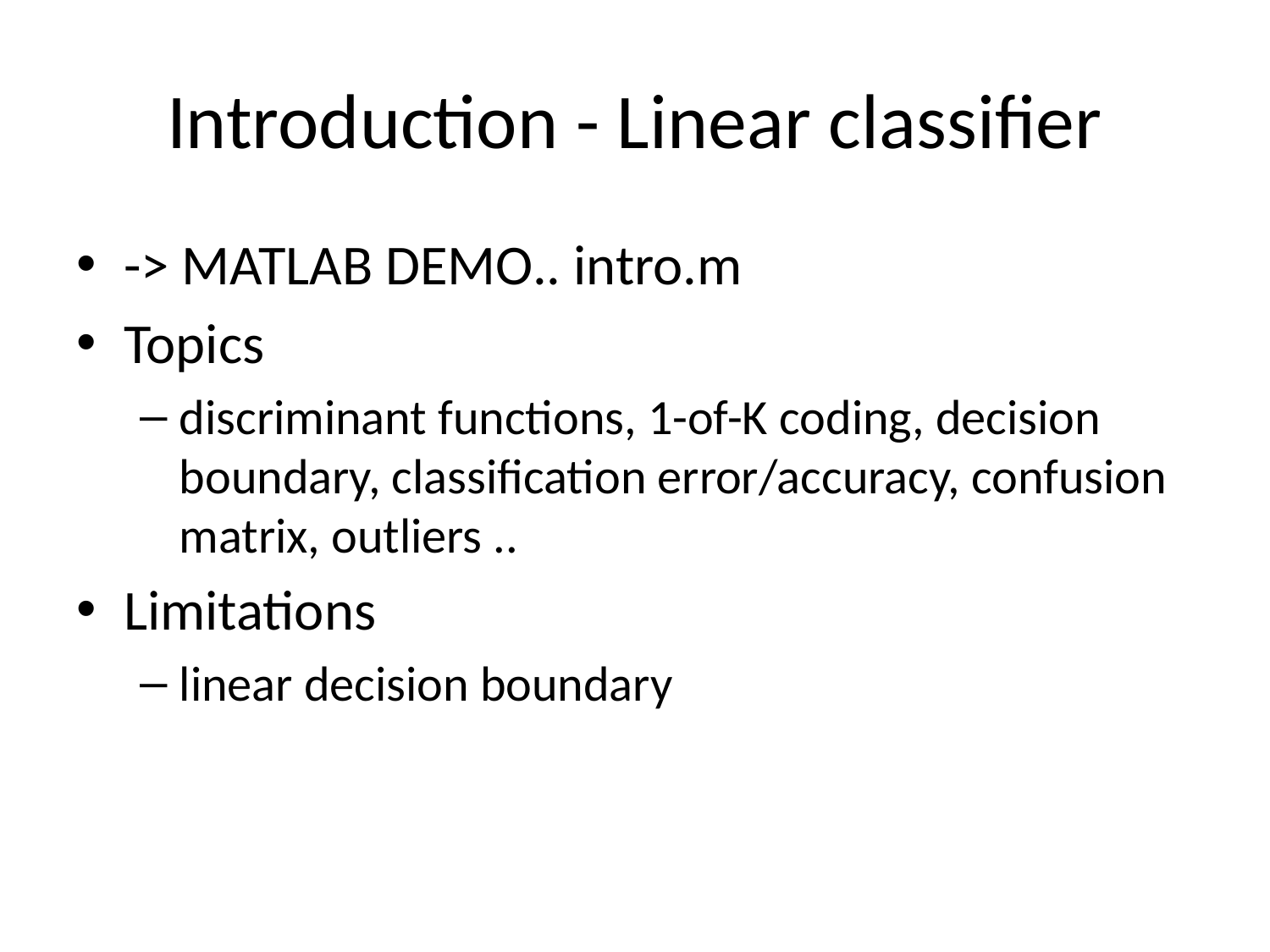

# Introduction - Linear classifier
-> MATLAB DEMO.. intro.m
Topics
discriminant functions, 1-of-K coding, decision boundary, classification error/accuracy, confusion matrix, outliers ..
Limitations
linear decision boundary